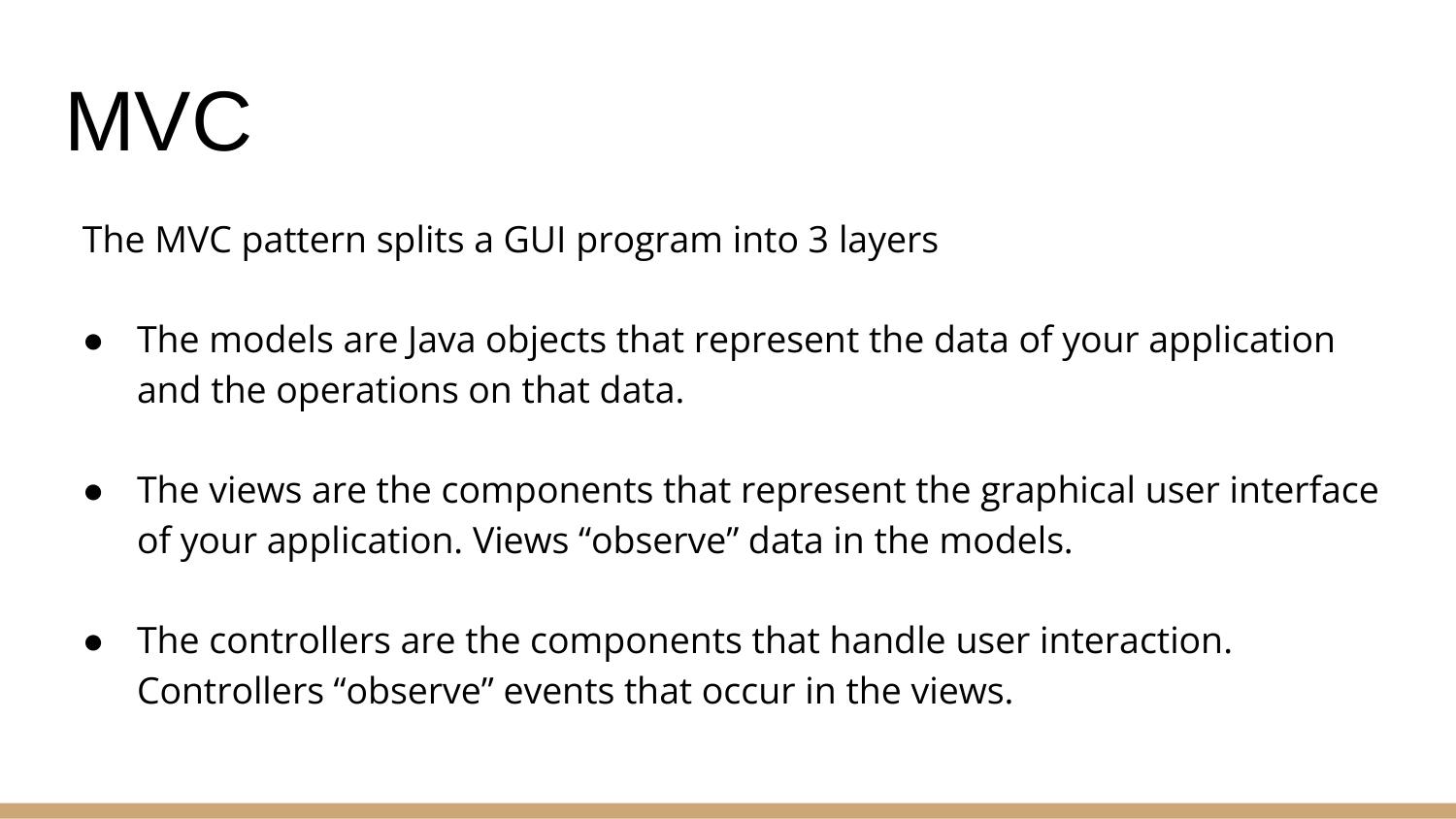

# MVC
The MVC pattern splits a GUI program into 3 layers

The models are Java objects that represent the data of your application  and the operations on that data.

The views are the components that represent the graphical user interface  of your application. Views “observe” data in the models.

The controllers are the components that handle user interaction.  Controllers “observe” events that occur in the views.